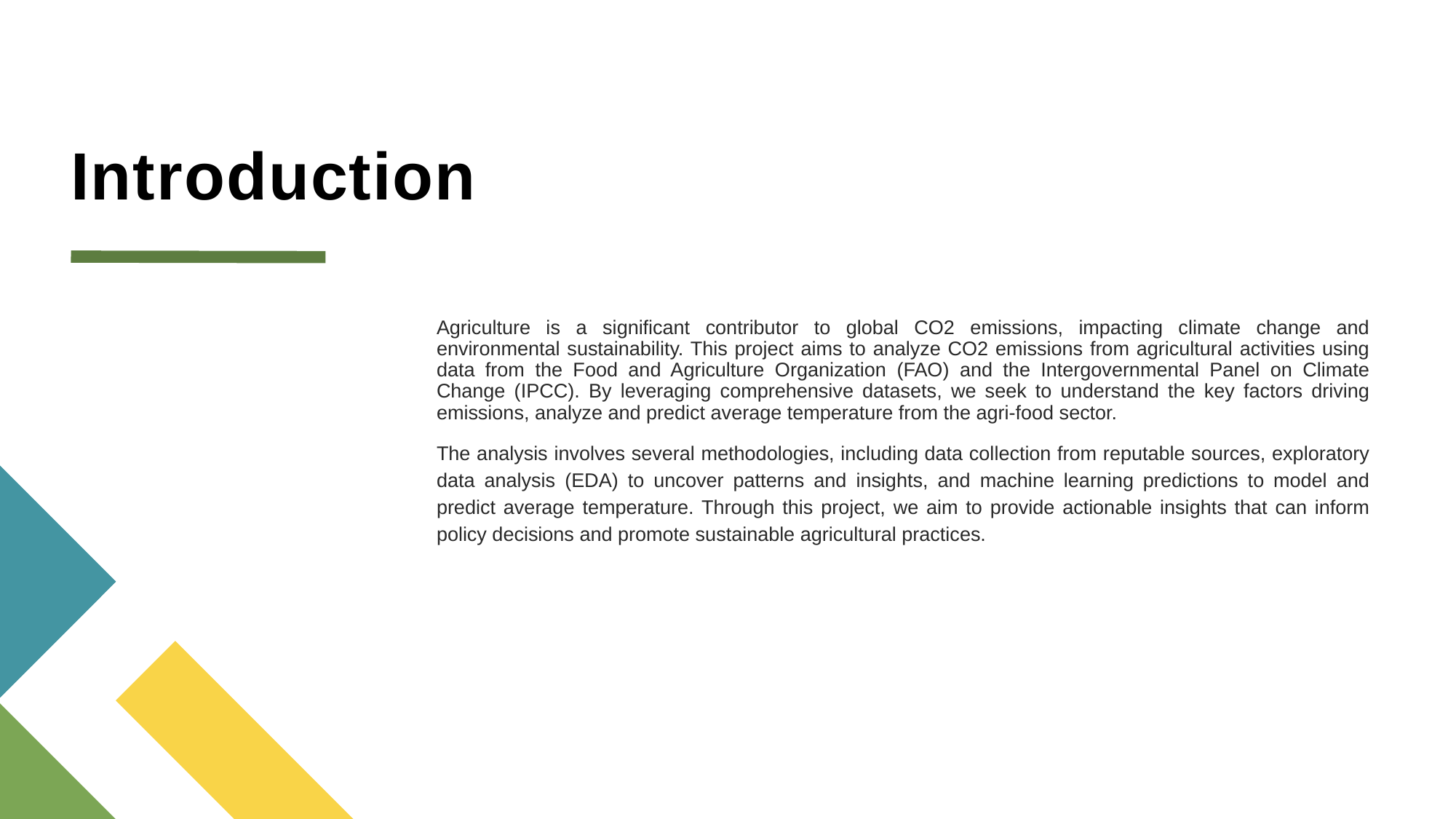

# Introduction
Agriculture is a significant contributor to global CO2 emissions, impacting climate change and environmental sustainability. This project aims to analyze CO2 emissions from agricultural activities using data from the Food and Agriculture Organization (FAO) and the Intergovernmental Panel on Climate Change (IPCC). By leveraging comprehensive datasets, we seek to understand the key factors driving emissions, analyze and predict average temperature from the agri-food sector.
The analysis involves several methodologies, including data collection from reputable sources, exploratory data analysis (EDA) to uncover patterns and insights, and machine learning predictions to model and predict average temperature. Through this project, we aim to provide actionable insights that can inform policy decisions and promote sustainable agricultural practices.